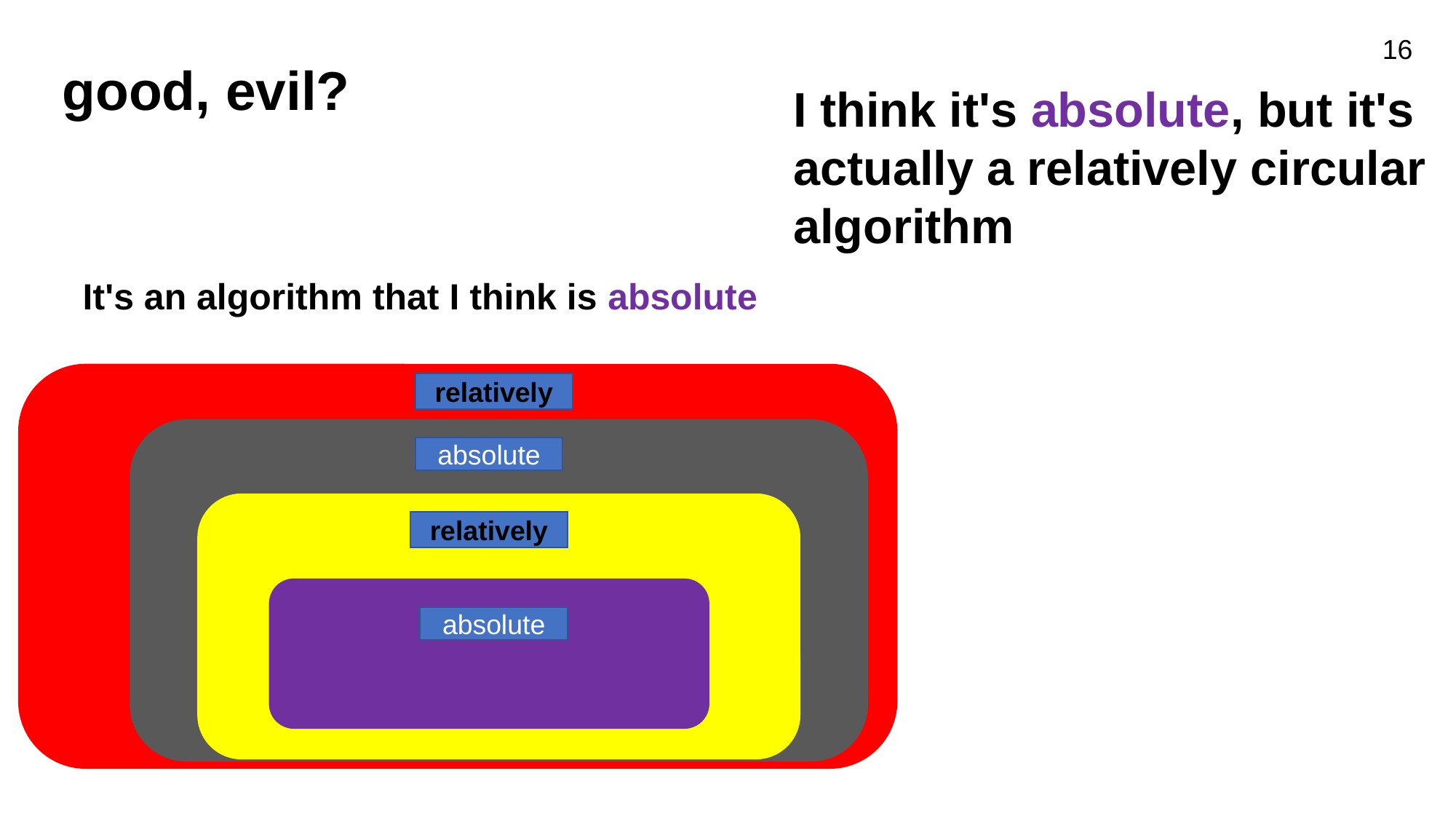

16
good, evil?
I think it's absolute, but it's actually a relatively circular algorithm
It's an algorithm that I think is absolute

relatively

absolute

relatively

absolute